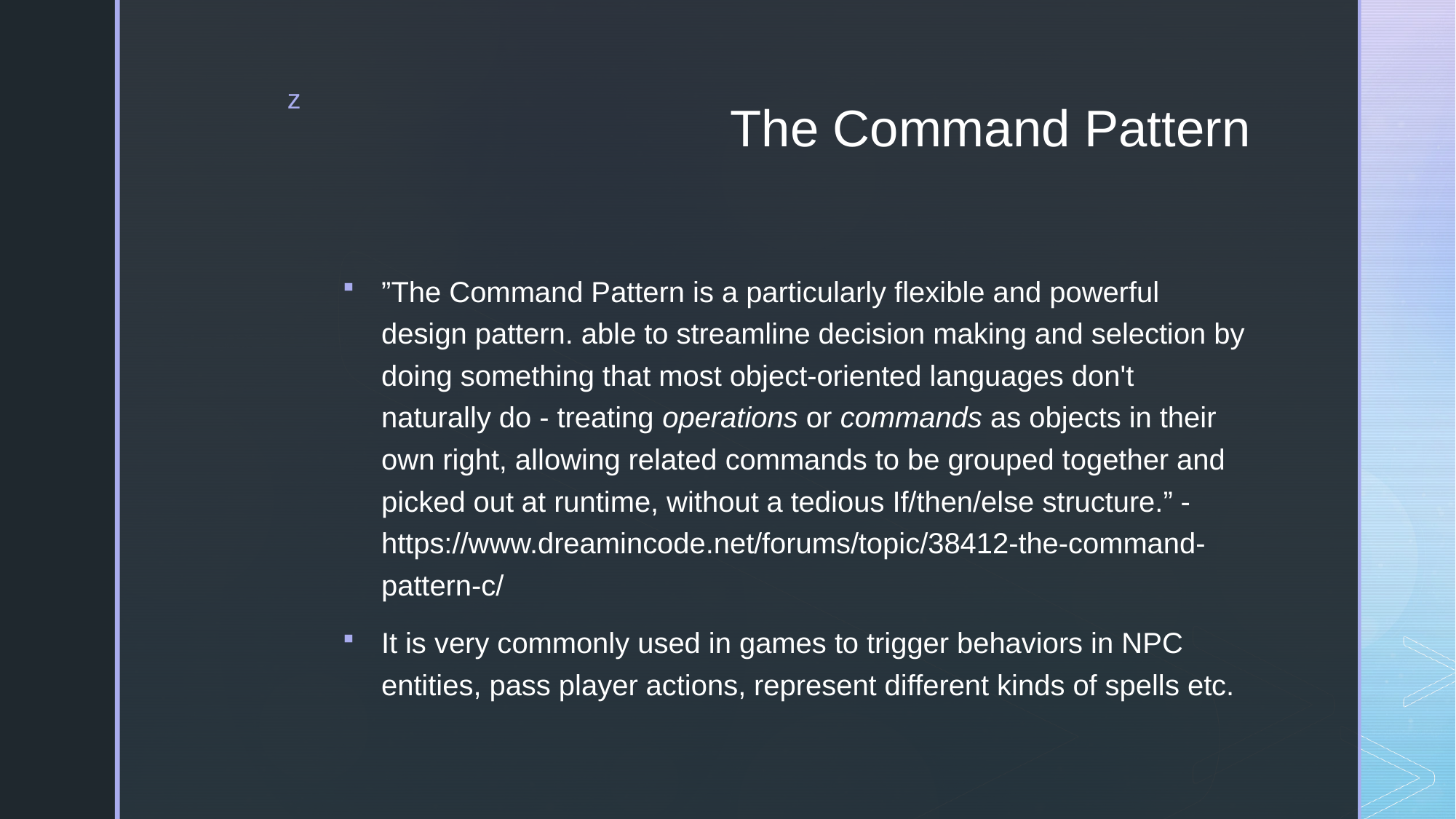

# The Command Pattern
”The Command Pattern is a particularly flexible and powerful design pattern. able to streamline decision making and selection by doing something that most object-oriented languages don't naturally do - treating operations or commands as objects in their own right, allowing related commands to be grouped together and picked out at runtime, without a tedious If/then/else structure.” - https://www.dreamincode.net/forums/topic/38412-the-command-pattern-c/
It is very commonly used in games to trigger behaviors in NPC entities, pass player actions, represent different kinds of spells etc.